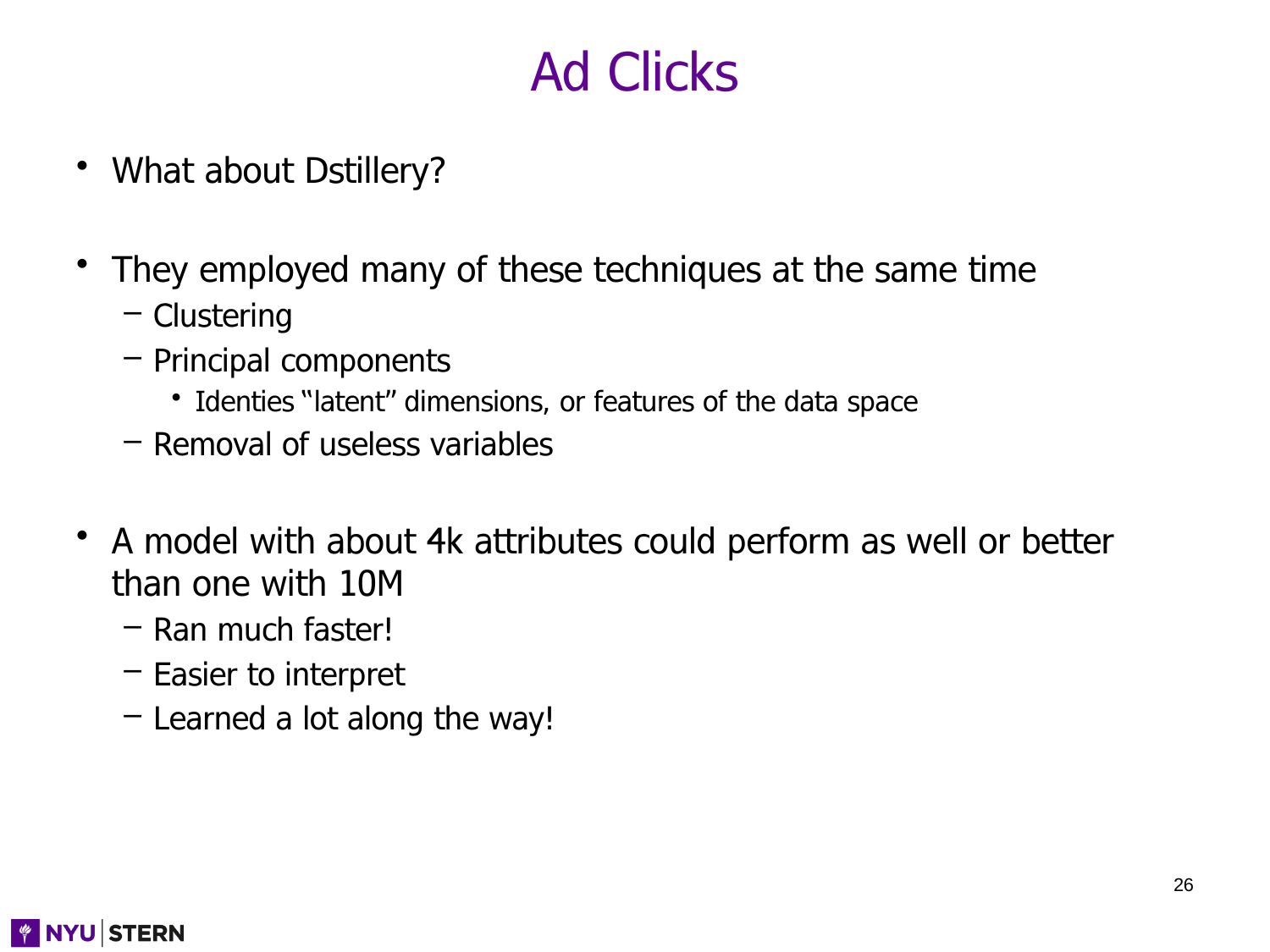

# Ad Clicks
What about Dstillery?

They employed many of these techniques at the same time
Clustering
Principal components
Identies “latent” dimensions, or features of the data space
Removal of useless variables

A model with about 4k attributes could perform as well or better than one with 10M
Ran much faster!
Easier to interpret
Learned a lot along the way!
26